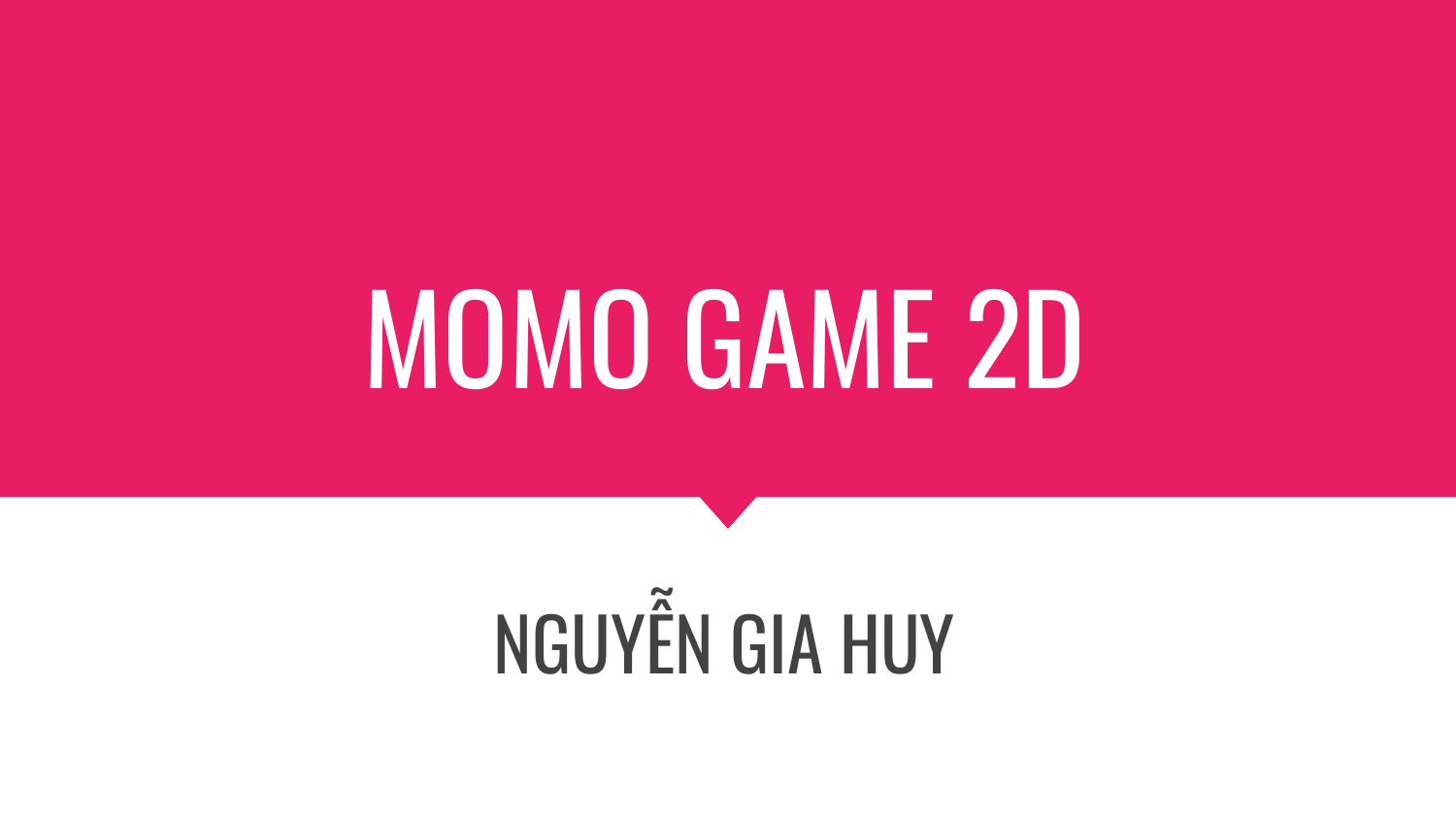

# MOMO GAME 2D
NGUYỄN GIA HUY